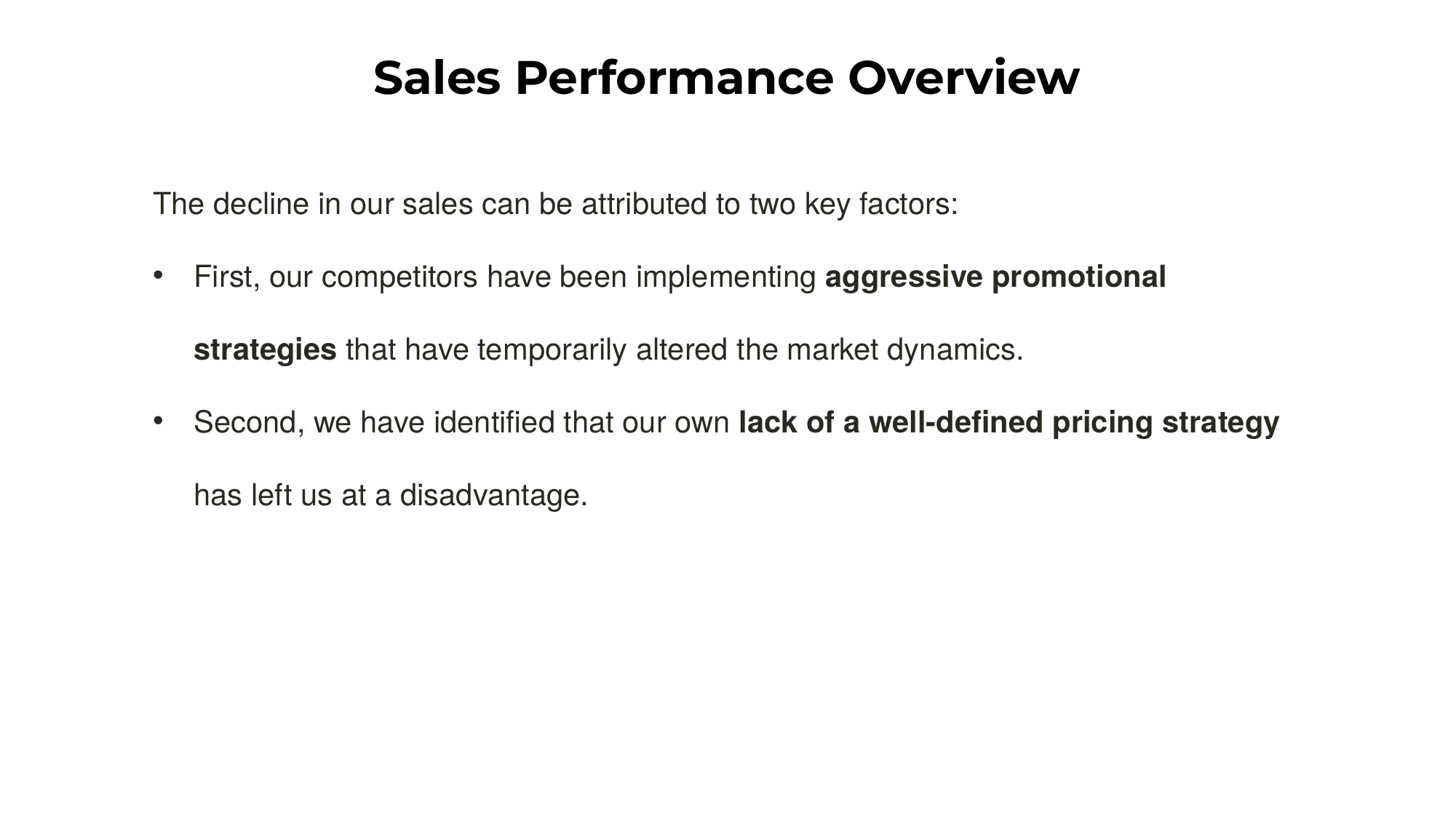

Sales Performance Overview
The decline in our sales can be attributed to two key factors:
First, our competitors have been implementing aggressive promotional strategies that have temporarily altered the market dynamics.
Second, we have identified that our own lack of a well-defined pricing strategy has left us at a disadvantage.